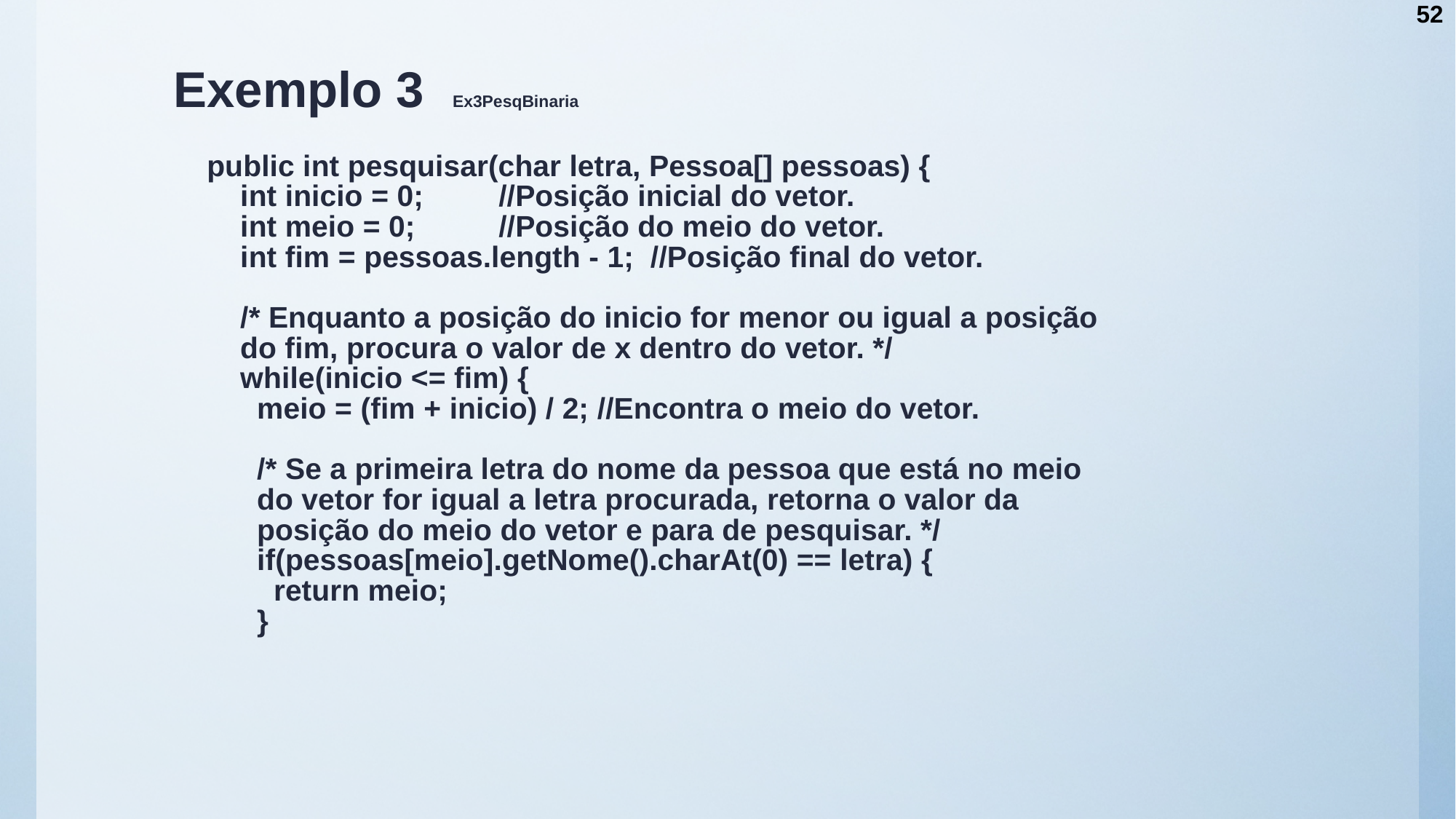

52
# Exemplo 3  Ex3PesqBinaria public int pesquisar(char letra, Pessoa[] pessoas) { int inicio = 0;         //Posição inicial do vetor. int meio = 0;          //Posição do meio do vetor. int fim = pessoas.length - 1;  //Posição final do vetor. /* Enquanto a posição do inicio for menor ou igual a posição do fim, procura o valor de x dentro do vetor. */ while(inicio <= fim) { meio = (fim + inicio) / 2; //Encontra o meio do vetor. /* Se a primeira letra do nome da pessoa que está no meio do vetor for igual a letra procurada, retorna o valor da posição do meio do vetor e para de pesquisar. */ if(pessoas[meio].getNome().charAt(0) == letra) { return meio; }